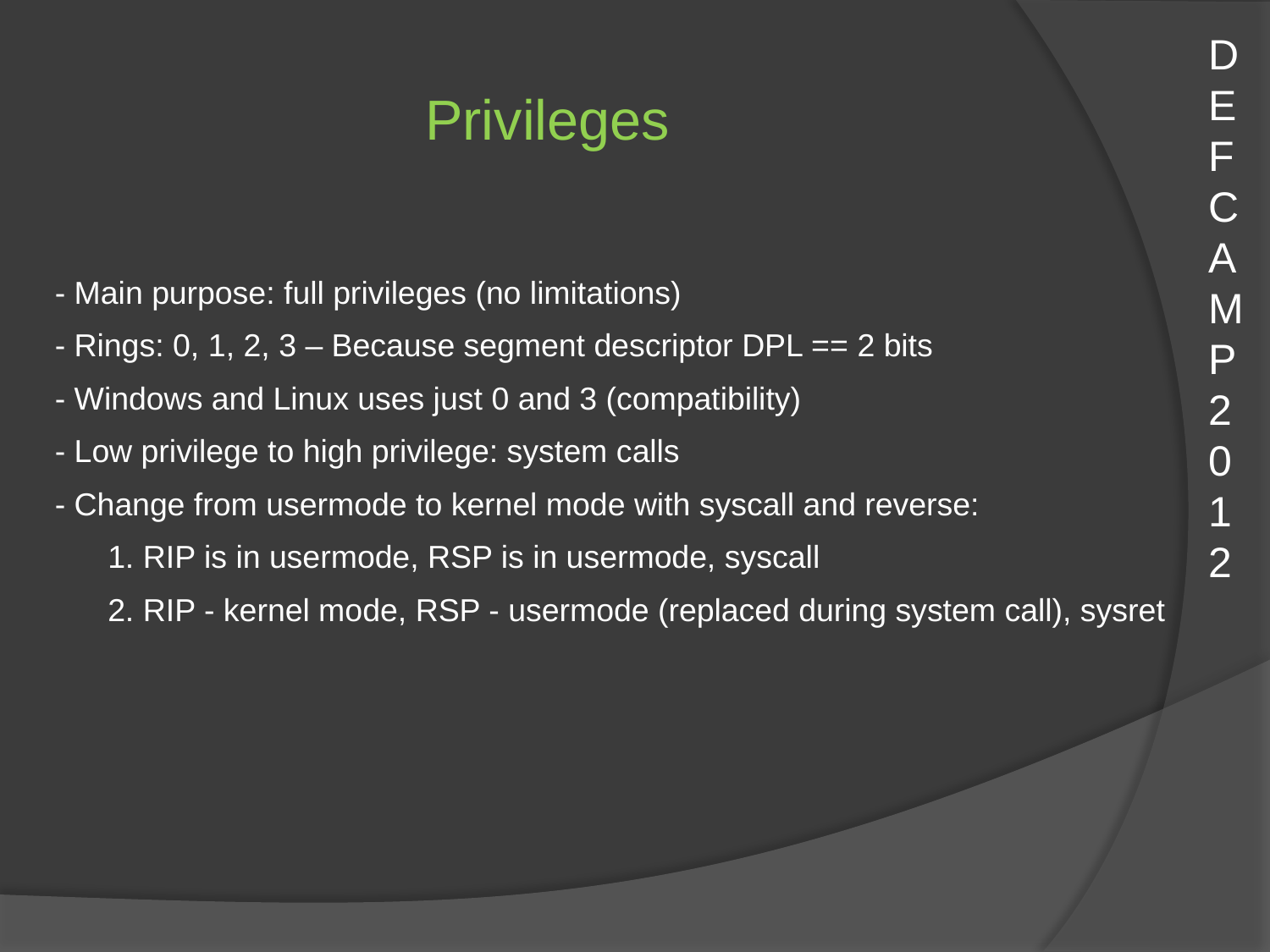

DEFCAMP
2012
Privileges
- Main purpose: full privileges (no limitations)
- Rings: 0, 1, 2, 3 – Because segment descriptor DPL == 2 bits
- Windows and Linux uses just 0 and 3 (compatibility)
- Low privilege to high privilege: system calls
- Change from usermode to kernel mode with syscall and reverse:
1. RIP is in usermode, RSP is in usermode, syscall
2. RIP - kernel mode, RSP - usermode (replaced during system call), sysret